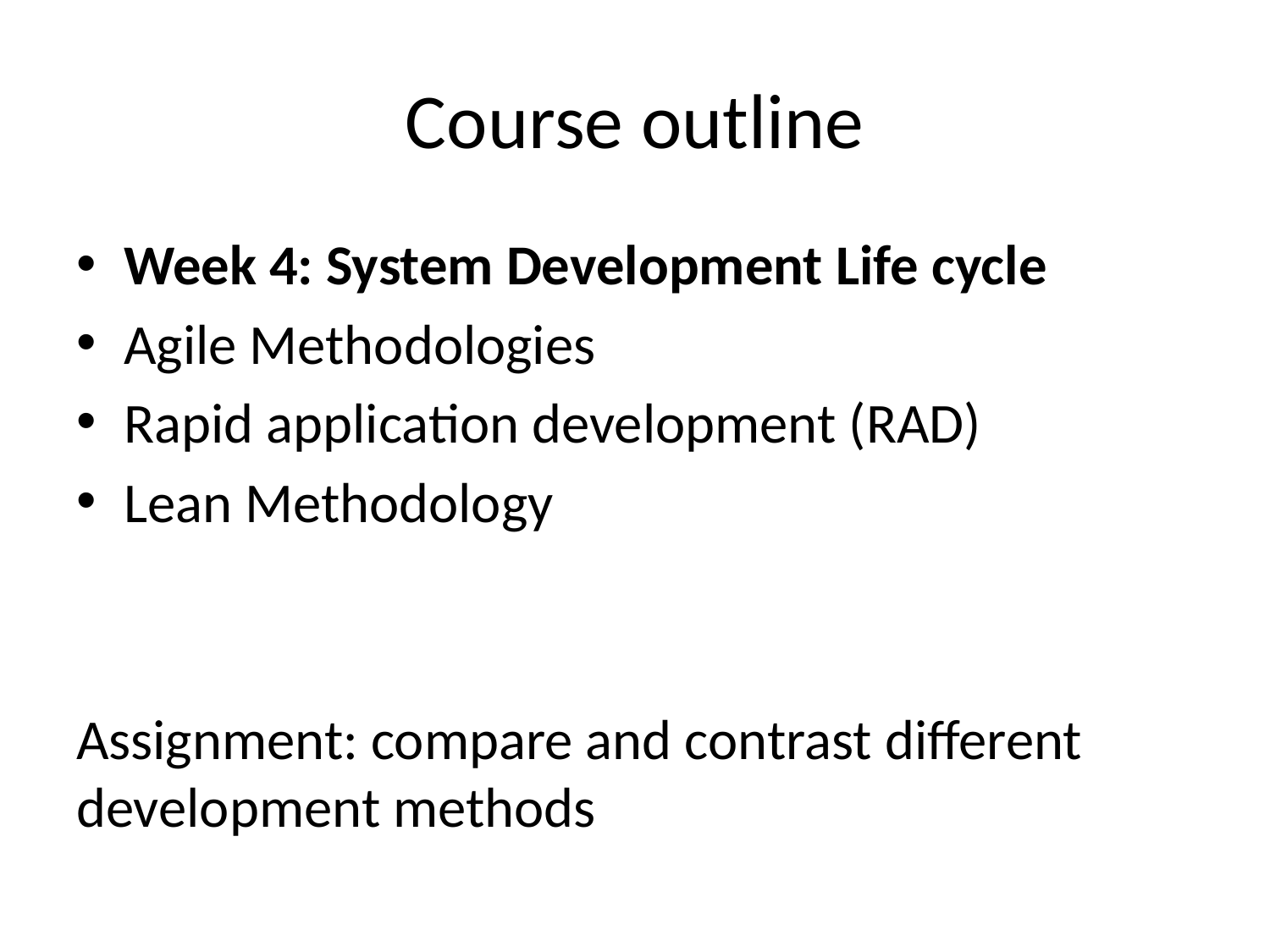

# Course outline
Week 4: System Development Life cycle
Agile Methodologies
Rapid application development (RAD)
Lean Methodology

Assignment: compare and contrast different development methods